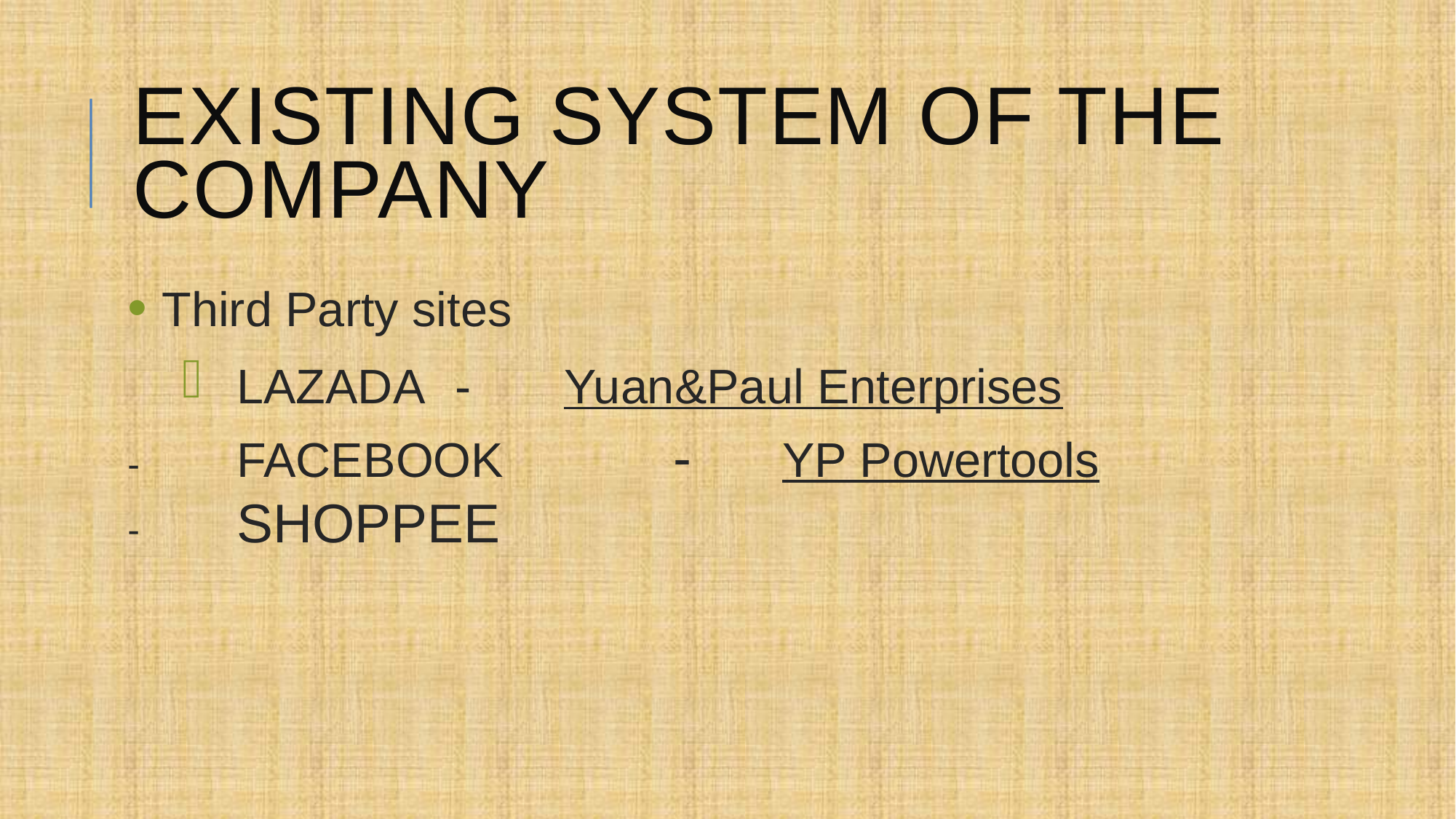

Existing System of the Company
Third Party sites
LAZADA	-	Yuan&Paul Enterprises
- 	FACEBOOK		-	YP Powertools
- 	SHOPPEE